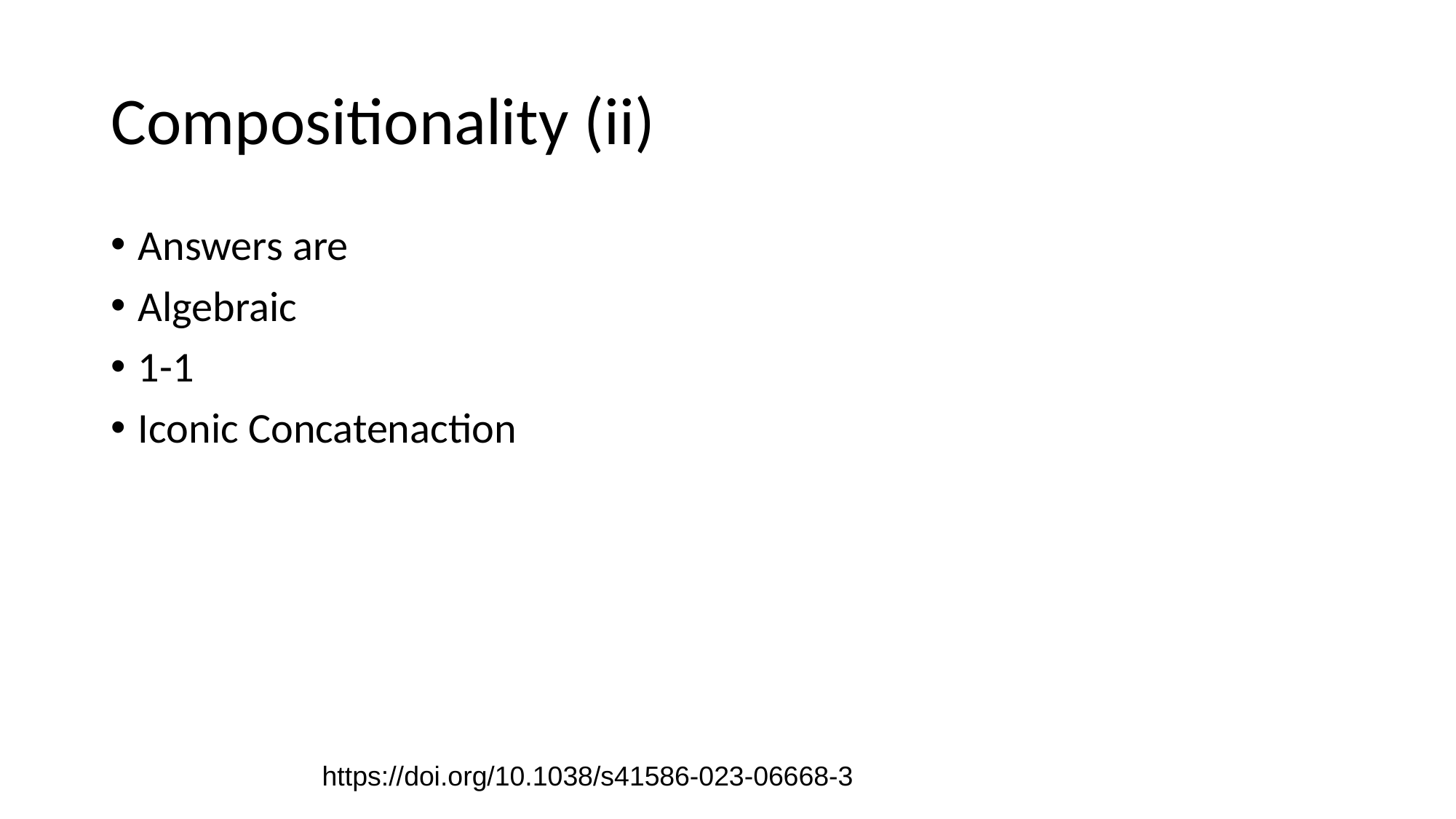

# Compositionality (ii)
Answers are
Algebraic
1-1
Iconic Concatenaction
https://doi.org/10.1038/s41586-023-06668-3